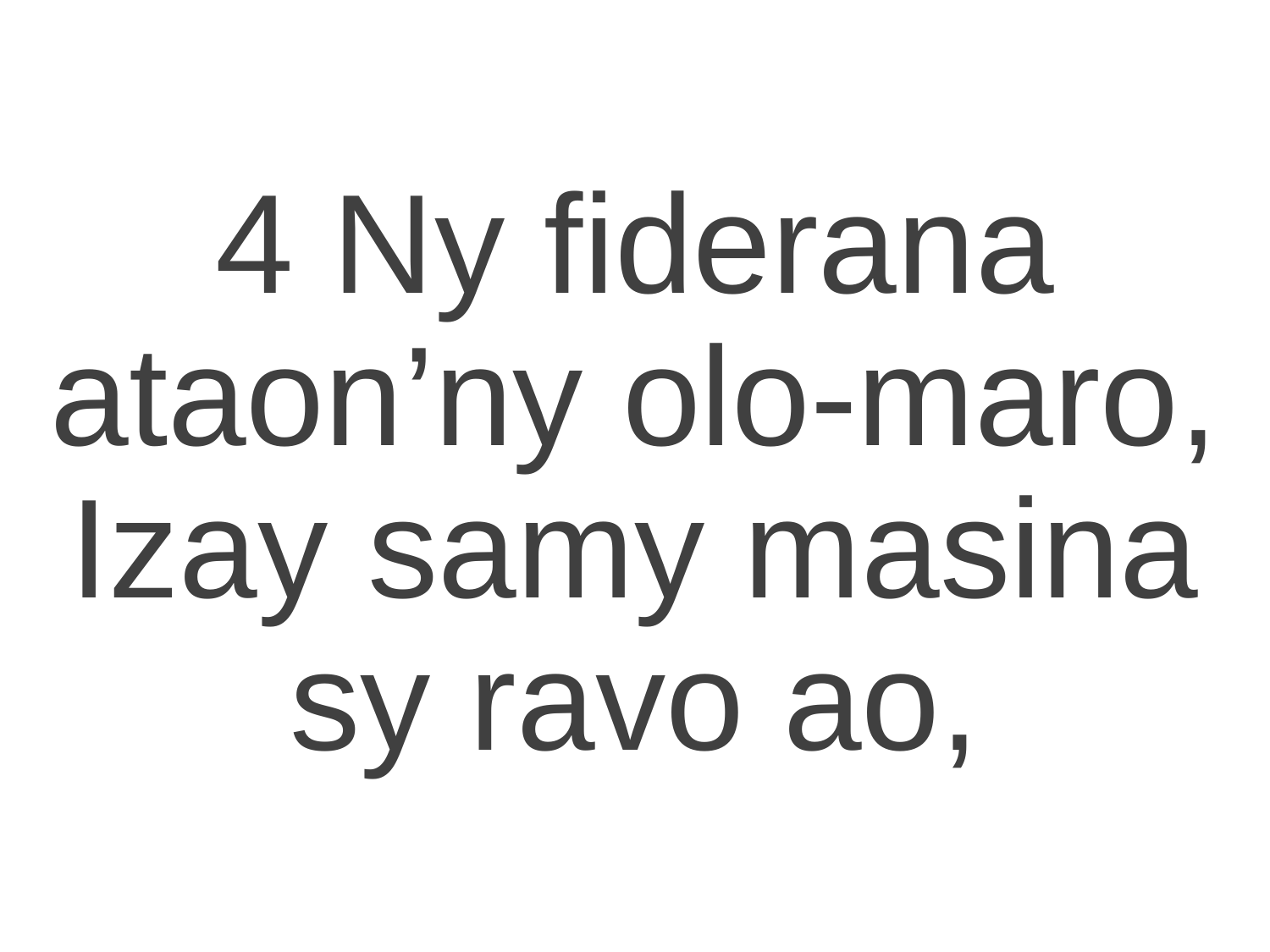

4 Ny fiderana ataon’ny olo-maro,
Izay samy masina sy ravo ao,